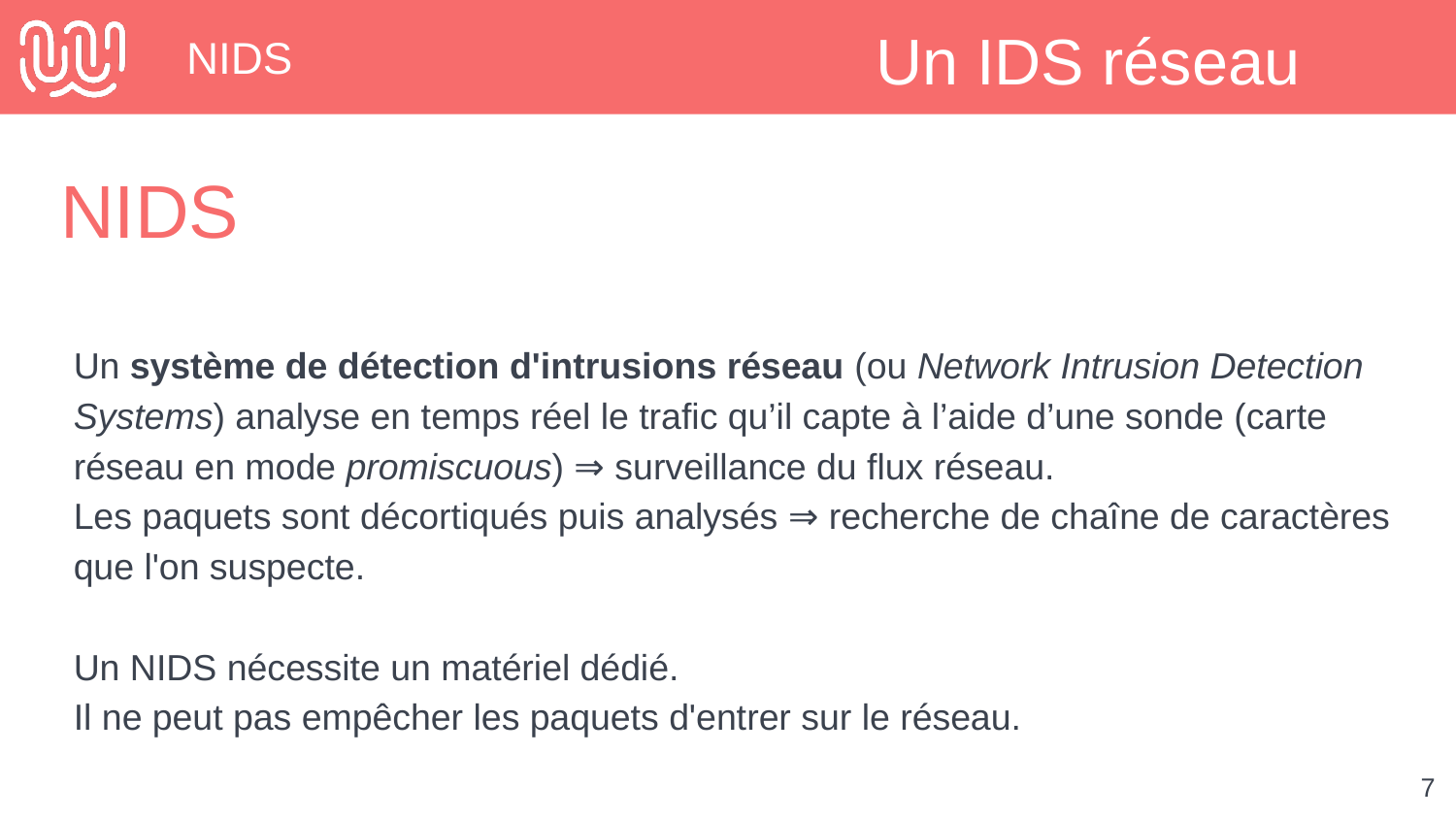

# NIDS
Un IDS réseau
NIDS
Un système de détection d'intrusions réseau (ou Network Intrusion Detection Systems) analyse en temps réel le trafic qu’il capte à l’aide d’une sonde (carte réseau en mode promiscuous) ⇒ surveillance du flux réseau.
Les paquets sont décortiqués puis analysés ⇒ recherche de chaîne de caractères que l'on suspecte.

Un NIDS nécessite un matériel dédié.
Il ne peut pas empêcher les paquets d'entrer sur le réseau.
7